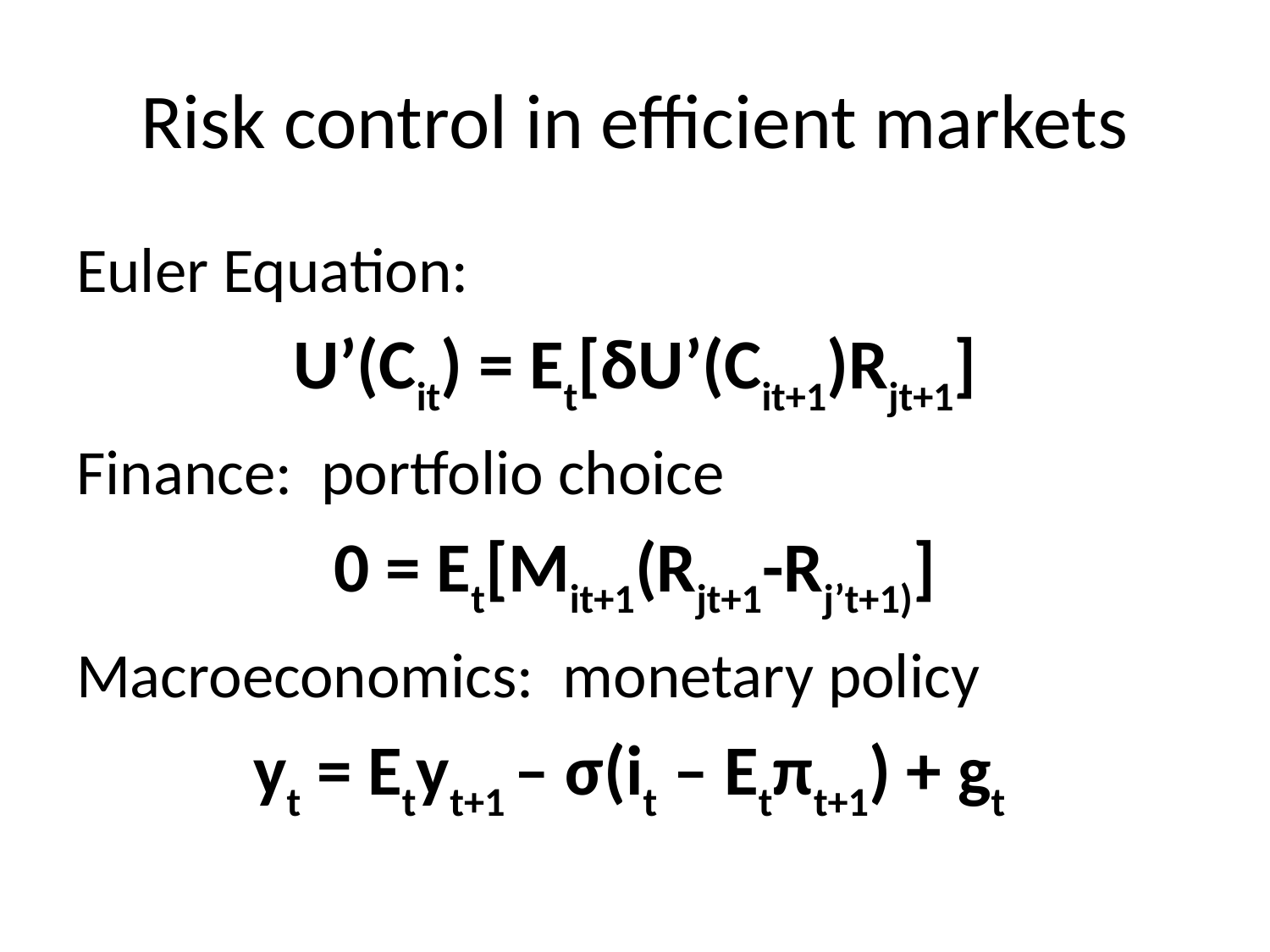

# Risk control in efficient markets
Euler Equation:
U’(Cit) = Et[δU’(Cit+1)Rjt+1]
Finance:  portfolio choice
0 = Et[Mit+1(Rjt+1-Rj’t+1)]
Macroeconomics:  monetary policy
yt = Etyt+1 – σ(it – Etπt+1) + gt